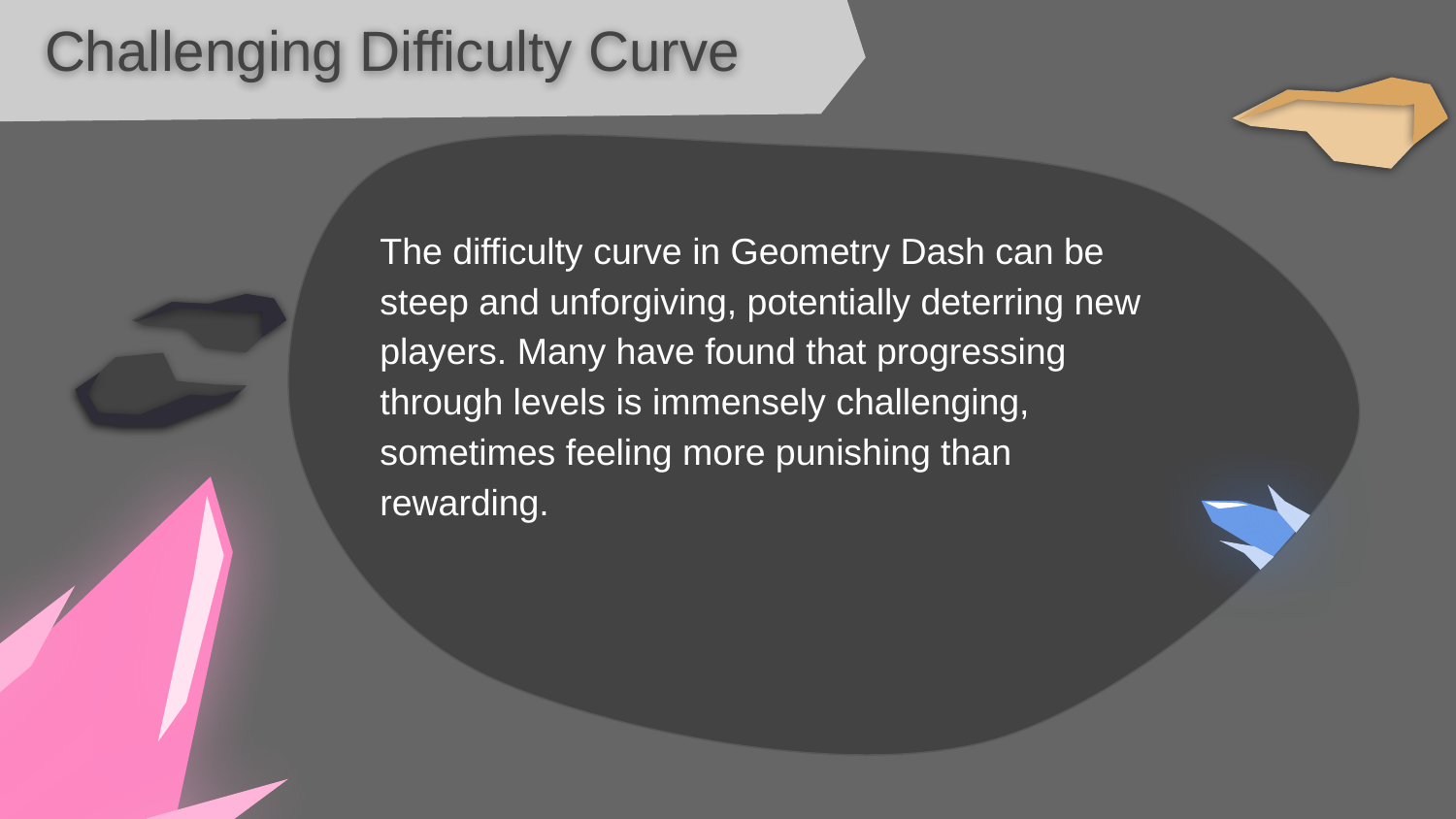

Challenging Difficulty Curve

The difficulty curve in Geometry Dash can be steep and unforgiving, potentially deterring new players. Many have found that progressing through levels is immensely challenging, sometimes feeling more punishing than rewarding.